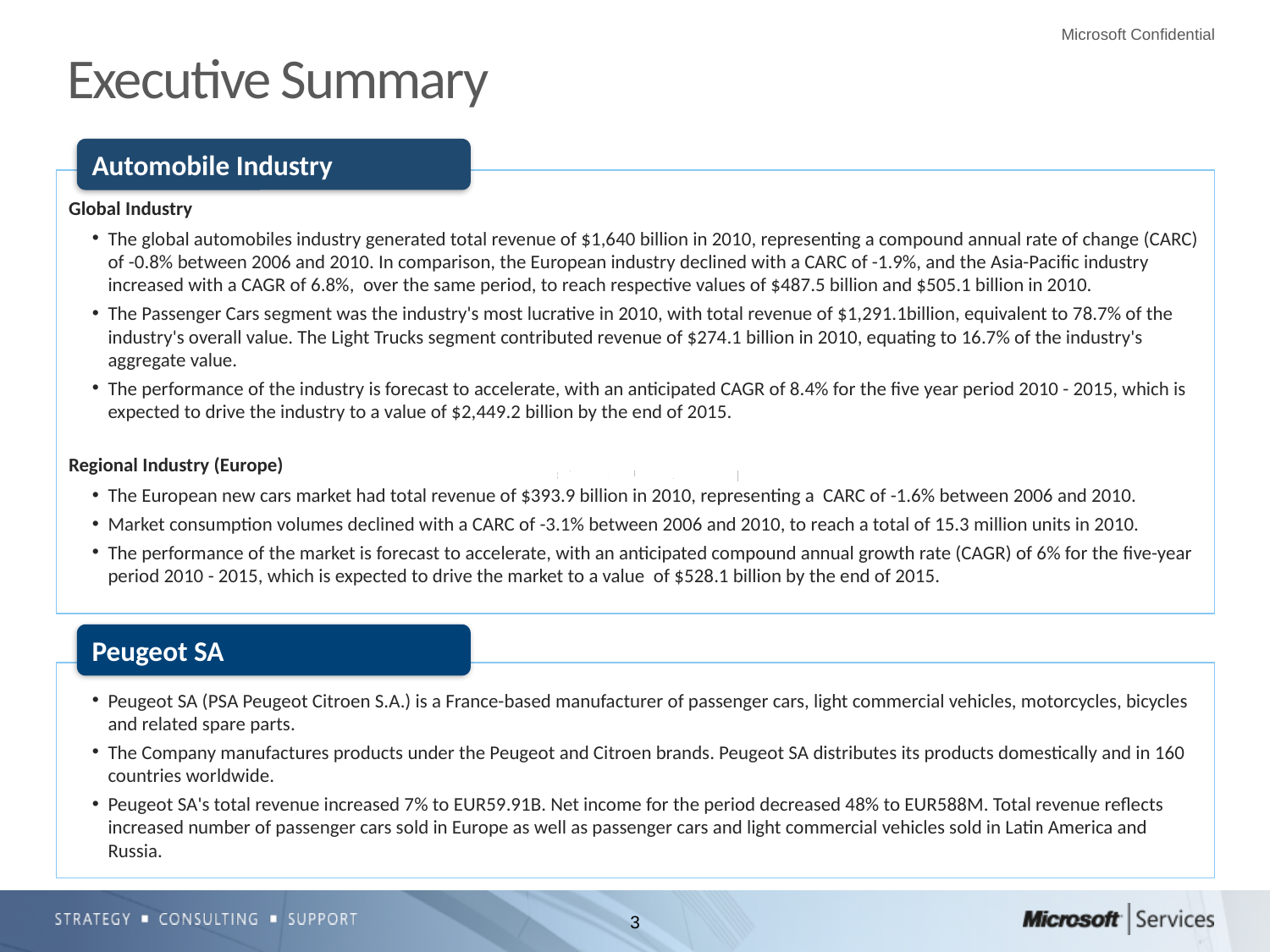

# Executive Summary
Automobile Industry
Global Industry
The global automobiles industry generated total revenue of $1,640 billion in 2010, representing a compound annual rate of change (CARC) of -0.8% between 2006 and 2010. In comparison, the European industry declined with a CARC of -1.9%, and the Asia-Pacific industry increased with a CAGR of 6.8%,  over the same period, to reach respective values of $487.5 billion and $505.1 billion in 2010.
The Passenger Cars segment was the industry's most lucrative in 2010, with total revenue of $1,291.1billion, equivalent to 78.7% of the industry's overall value. The Light Trucks segment contributed revenue of $274.1 billion in 2010, equating to 16.7% of the industry's aggregate value.
The performance of the industry is forecast to accelerate, with an anticipated CAGR of 8.4% for the five year period 2010 - 2015, which is expected to drive the industry to a value of $2,449.2 billion by the end of 2015.

Regional Industry (Europe)
The European new cars market had total revenue of $393.9 billion in 2010, representing a  CARC of -1.6% between 2006 and 2010.
Market consumption volumes declined with a CARC of -3.1% between 2006 and 2010, to reach a total of 15.3 million units in 2010.
The performance of the market is forecast to accelerate, with an anticipated compound annual growth rate (CAGR) of 6% for the five-year period 2010 - 2015, which is expected to drive the market to a value  of $528.1 billion by the end of 2015.
Peugeot SA
Peugeot SA (PSA Peugeot Citroen S.A.) is a France-based manufacturer of passenger cars, light commercial vehicles, motorcycles, bicycles and related spare parts.
The Company manufactures products under the Peugeot and Citroen brands. Peugeot SA distributes its products domestically and in 160 countries worldwide.
Peugeot SA's total revenue increased 7% to EUR59.91B. Net income for the period decreased 48% to EUR588M. Total revenue reflects increased number of passenger cars sold in Europe as well as passenger cars and light commercial vehicles sold in Latin America and Russia.